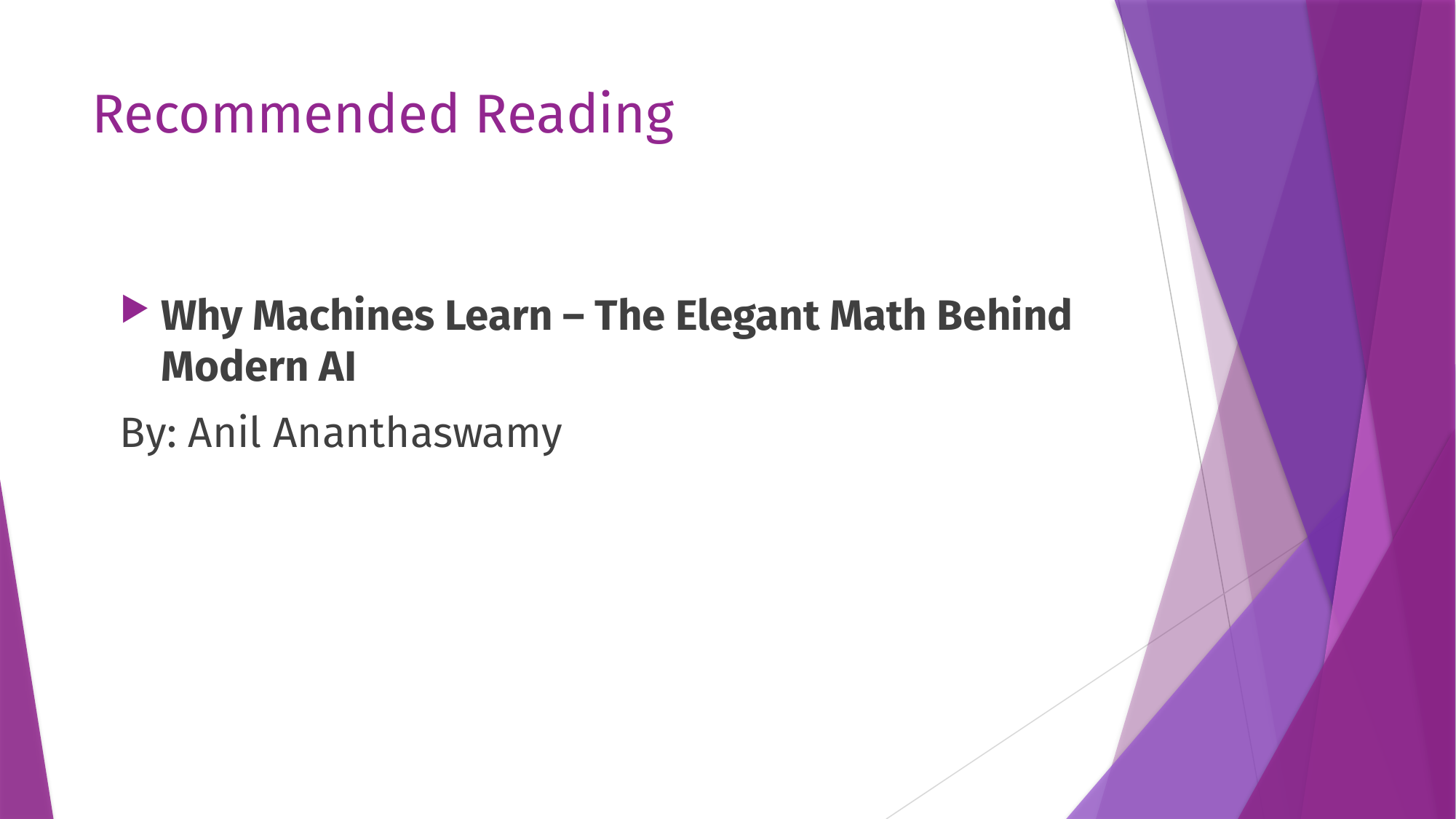

# Recommended Reading
Why Machines Learn – The Elegant Math Behind Modern AI
By: Anil Ananthaswamy